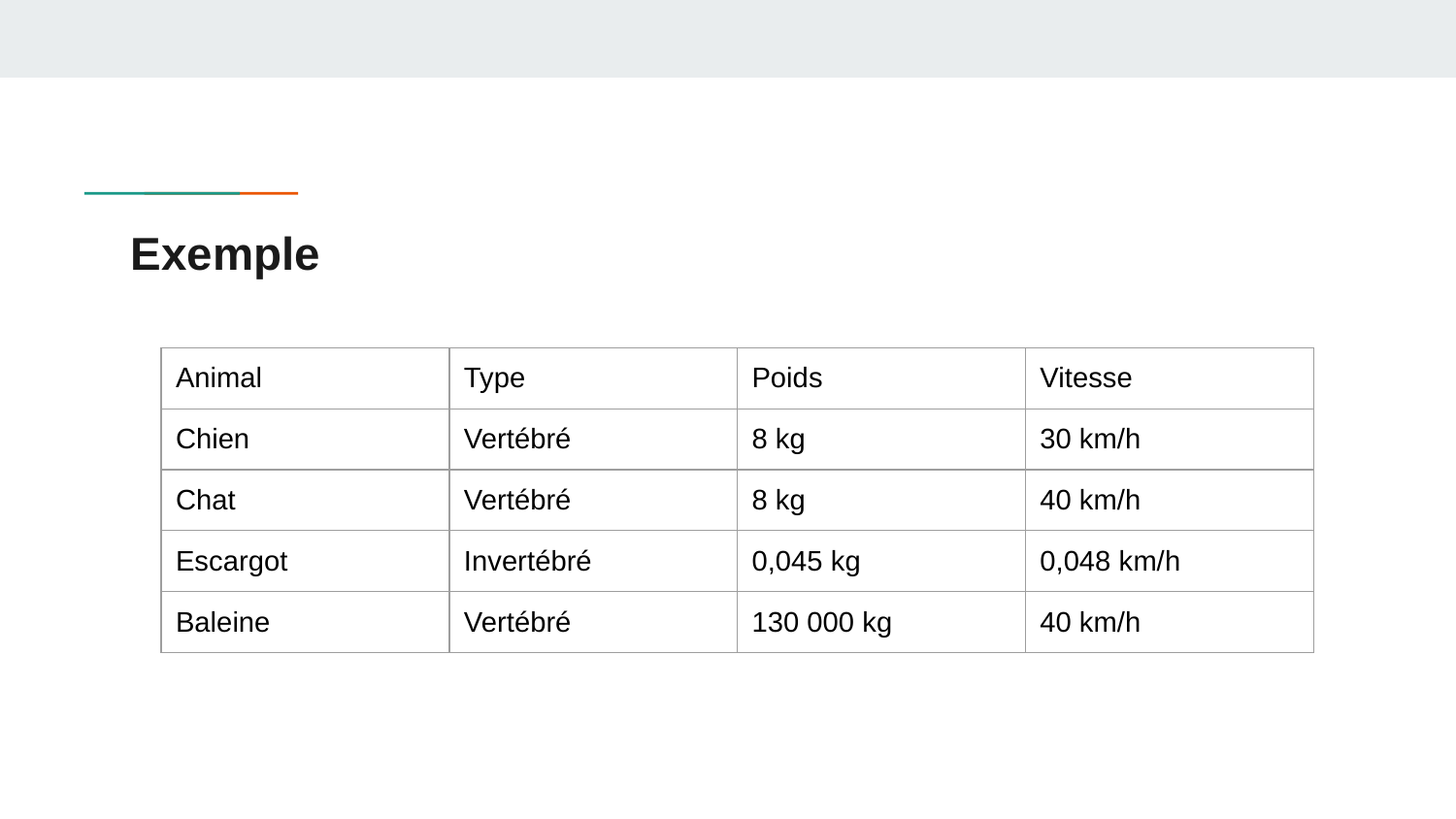

# Exemple
| Animal | Type | Poids | Vitesse |
| --- | --- | --- | --- |
| Chien | Vertébré | 8 kg | 30 km/h |
| Chat | Vertébré | 8 kg | 40 km/h |
| Escargot | Invertébré | 0,045 kg | 0,048 km/h |
| Baleine | Vertébré | 130 000 kg | 40 km/h |